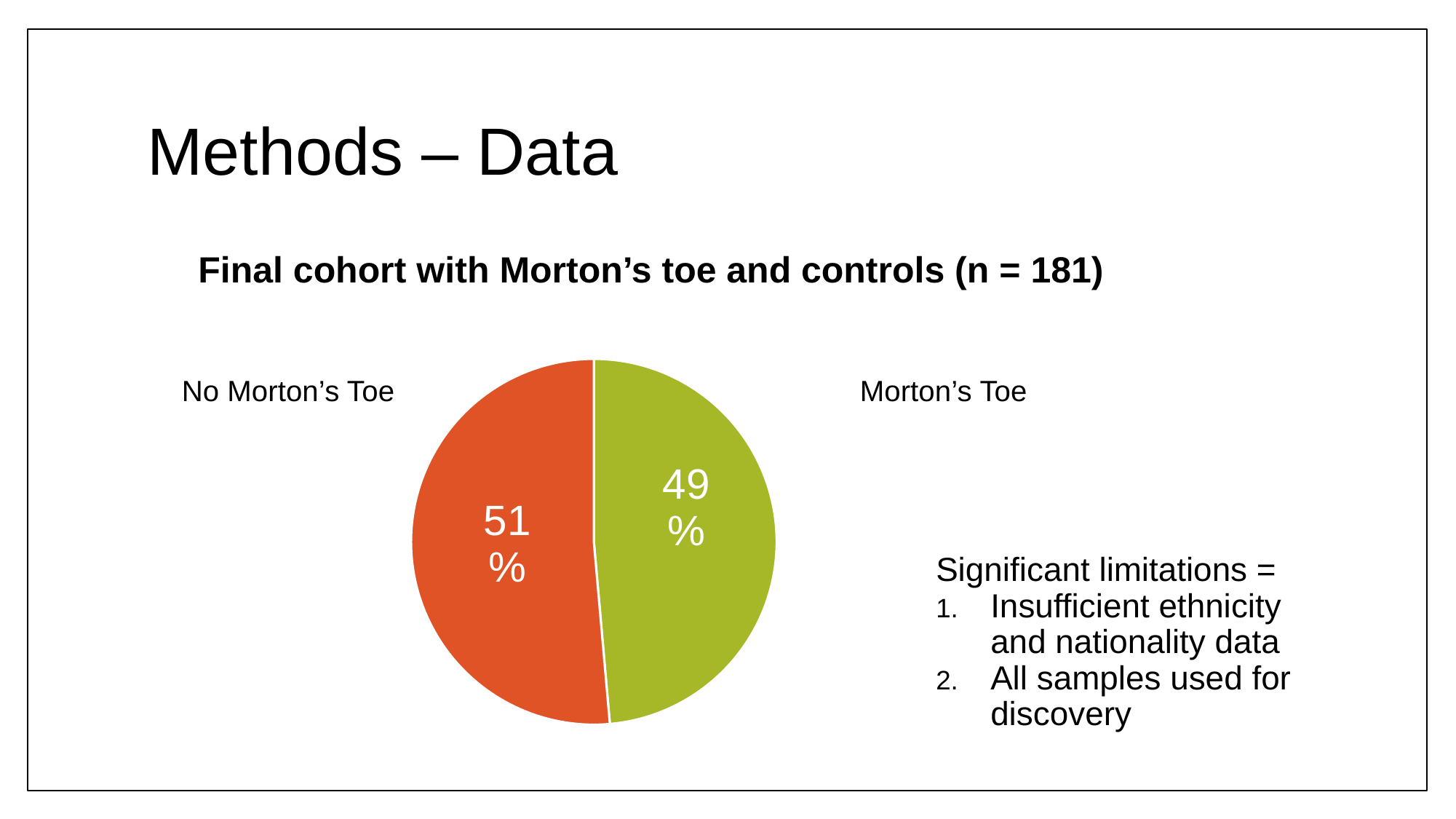

# Methods – Data
     Final cohort with Morton’s toe and controls (n = 181)

### Chart

| Category | Sales |
|---|---|
| Morton's Toe | 48.6 |
| No Morton's Toe | 51.4 |
No Morton’s Toe                                                         Morton’s Toe
Significant limitations =
Insufficient ethnicity and nationality data
All samples used for discovery